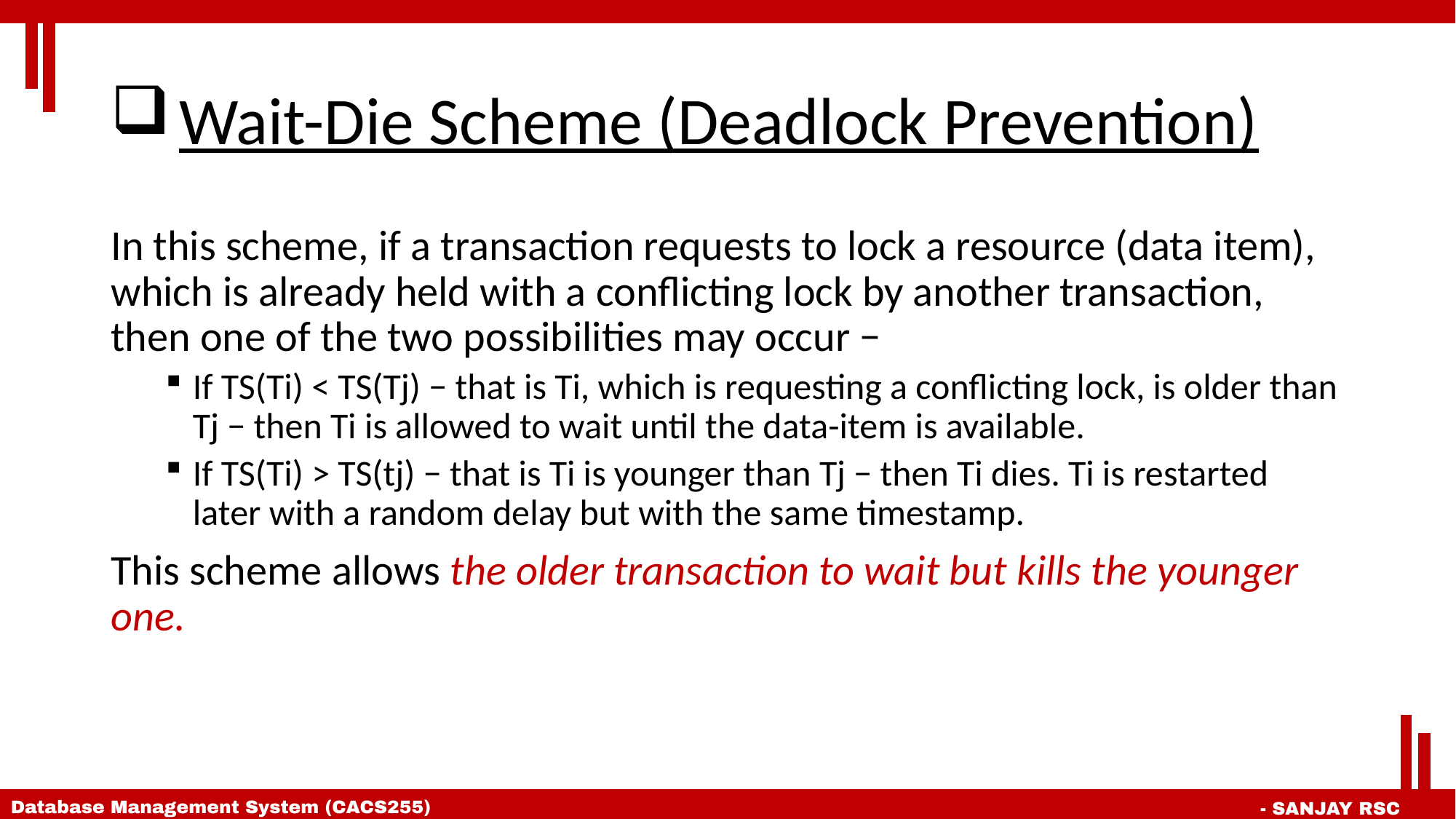

# Wait-Die Scheme (Deadlock Prevention)
In this scheme, if a transaction requests to lock a resource (data item), which is already held with a conflicting lock by another transaction, then one of the two possibilities may occur −
If TS(Ti) < TS(Tj) − that is Ti, which is requesting a conflicting lock, is older than Tj − then Ti is allowed to wait until the data-item is available.
If TS(Ti) > TS(tj) − that is Ti is younger than Tj − then Ti dies. Ti is restarted later with a random delay but with the same timestamp.
This scheme allows the older transaction to wait but kills the younger one.